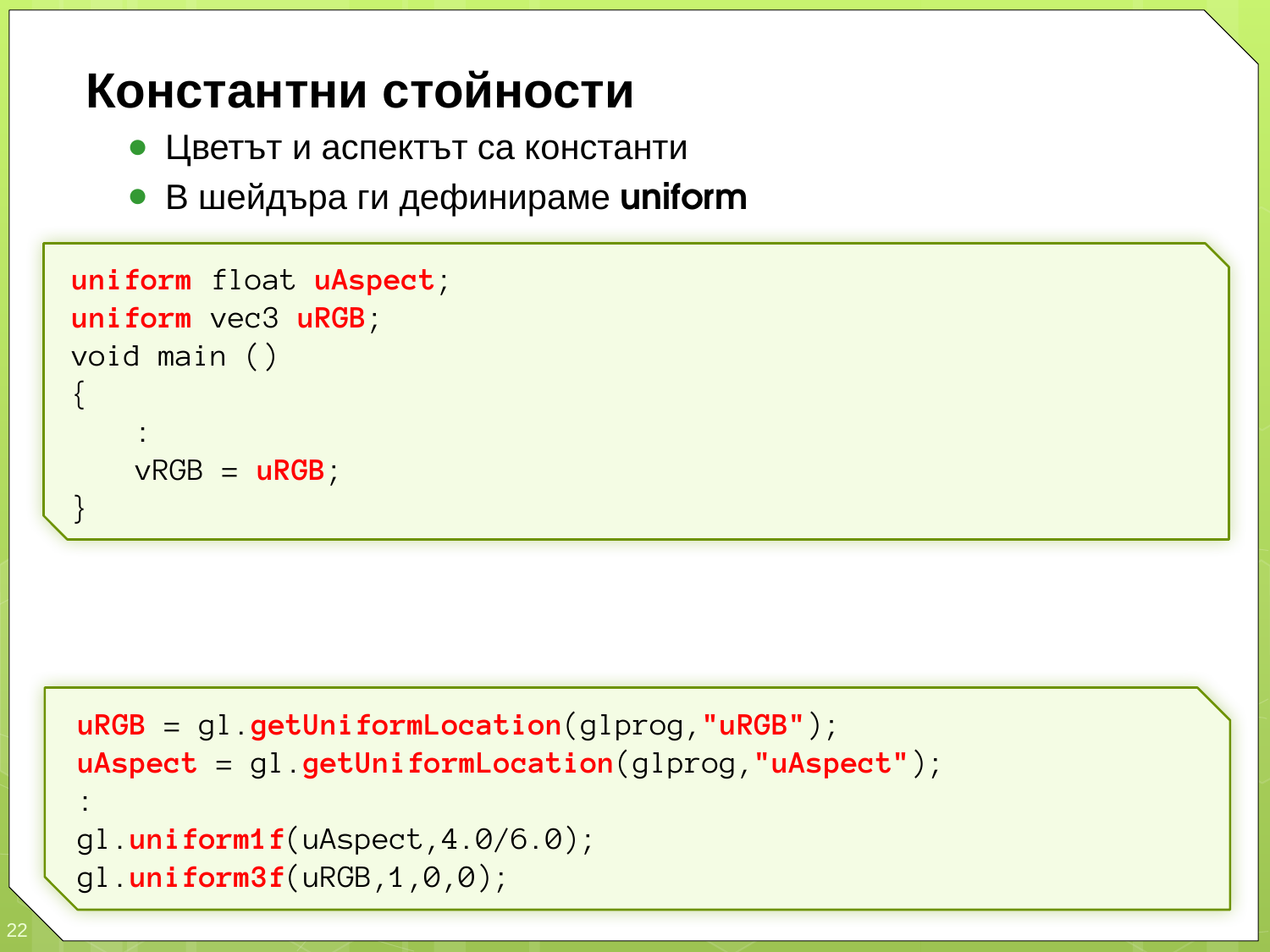

Константни стойности
Цветът и аспектът са константи
В шейдъра ги дефинираме uniform

В JavaScript им намираме адреса с getUniformLocation, а подаваме стойност с uniform1f и uniform3f
uniform float uAspect;
uniform vec3 uRGB;
void main ()
{
	:
	vRGB = uRGB;
}
uRGB = gl.getUniformLocation(glprog,"uRGB");
uAspect = gl.getUniformLocation(glprog,"uAspect");
:
gl.uniform1f(uAspect,4.0/6.0);
gl.uniform3f(uRGB,1,0,0);